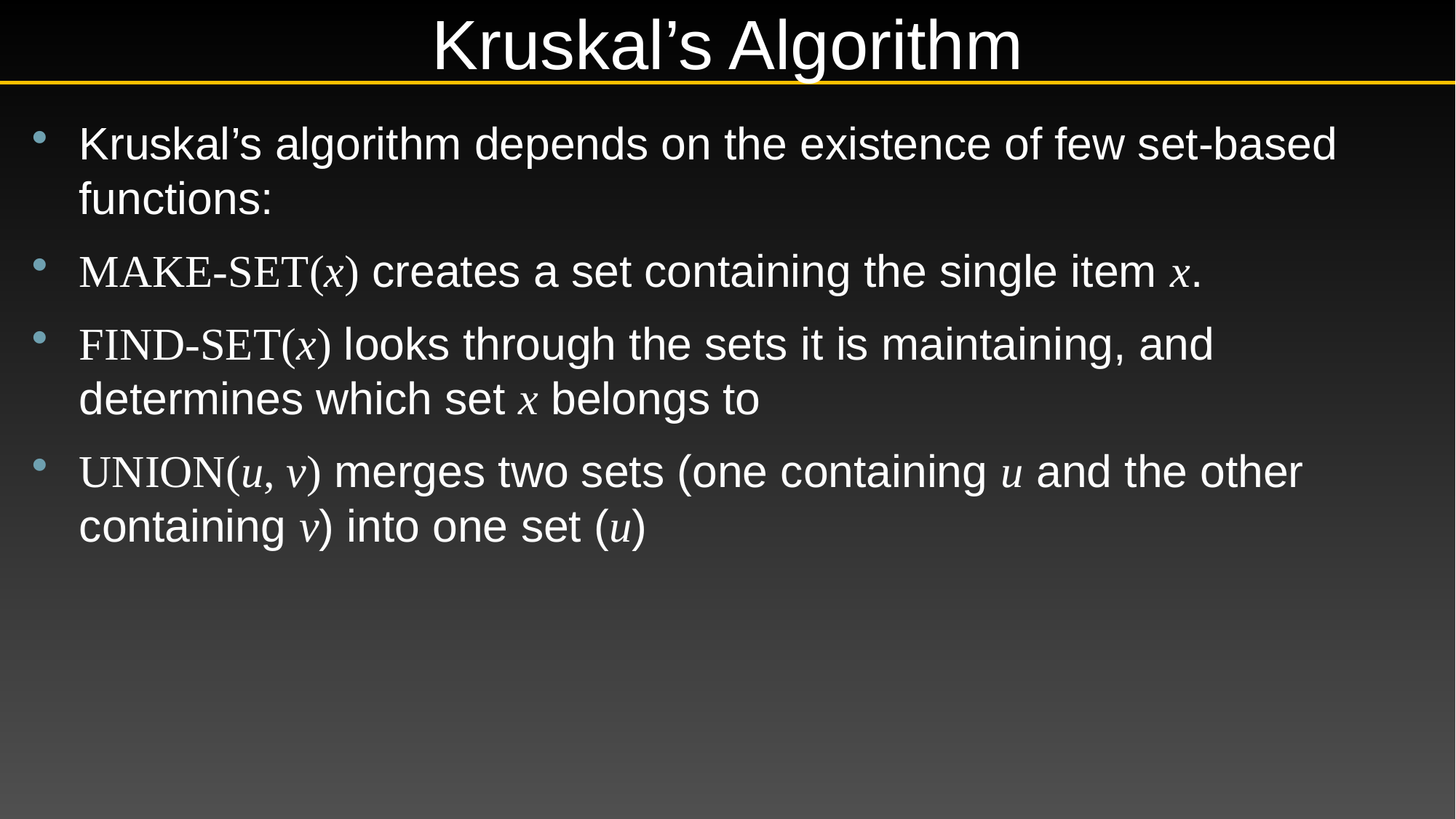

# Kruskal’s Algorithm
Kruskal’s algorithm depends on the existence of few set-based functions:
Make-Set(x) creates a set containing the single item x.
Find-Set(x) looks through the sets it is maintaining, and determines which set x belongs to
Union(u, v) merges two sets (one containing u and the other containing v) into one set (u)